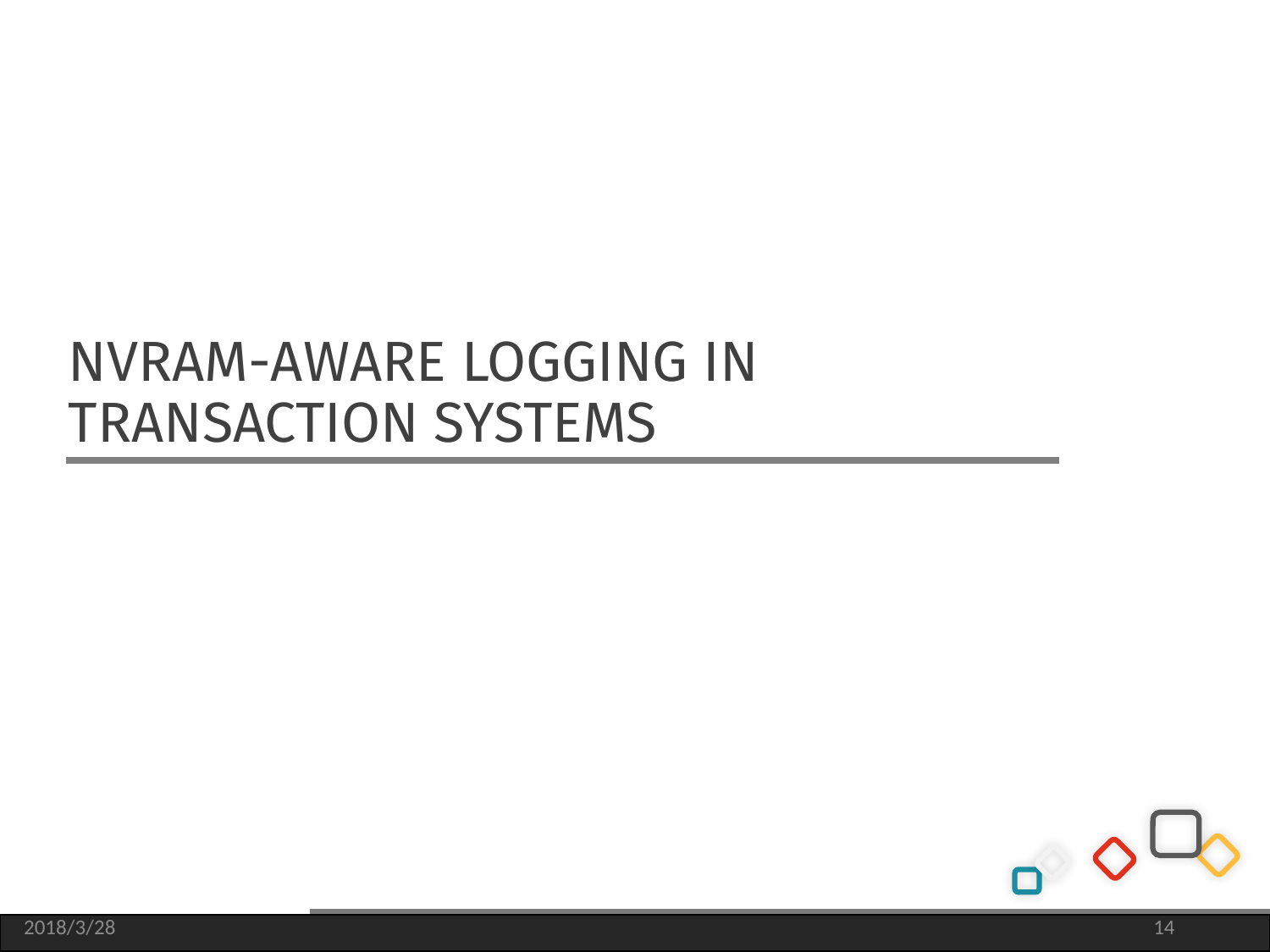

NVRAM-AWARE LOGGING IN TRANSACTION SYSTEMS

2018/3/28
14